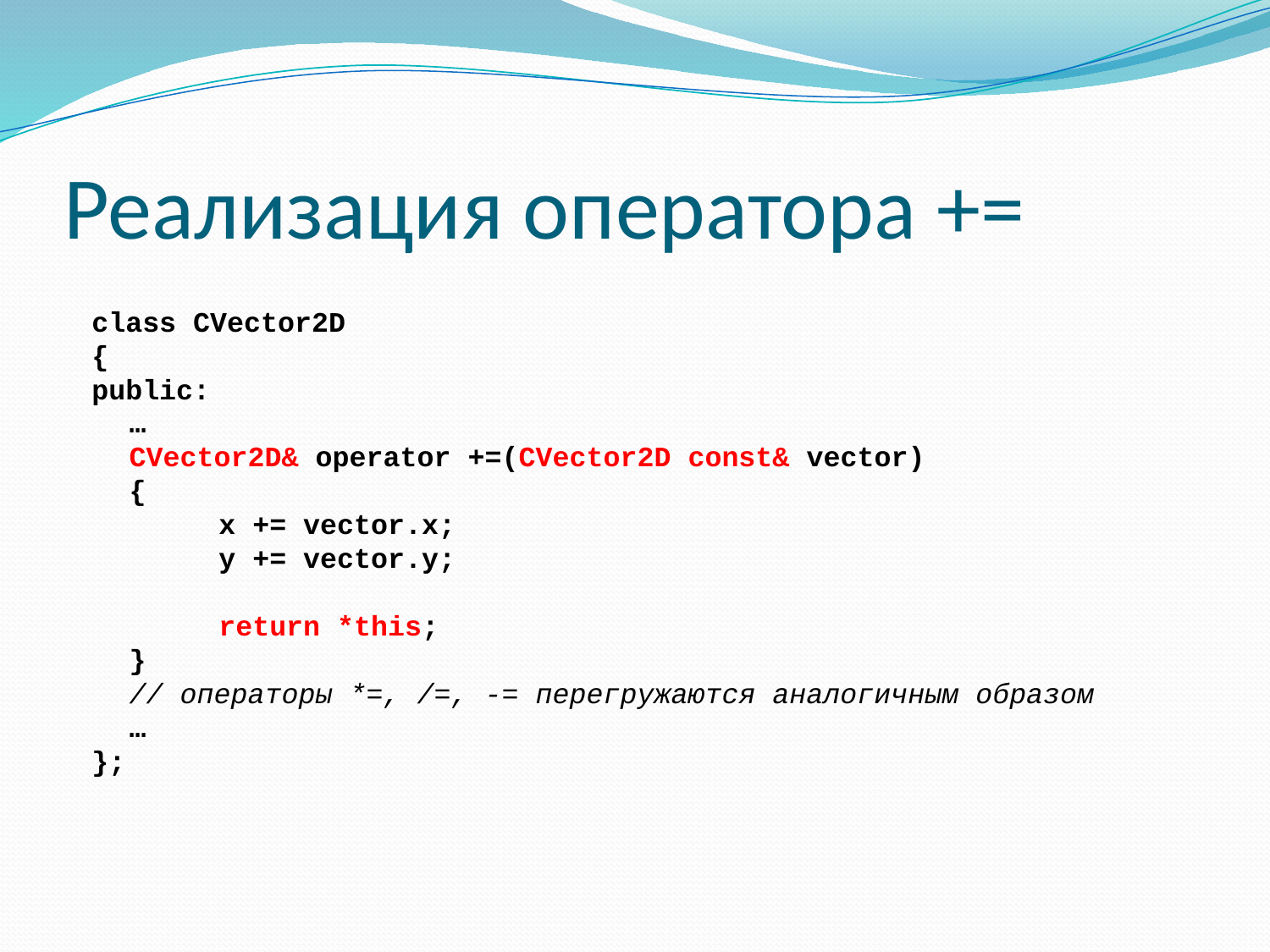

# Реализация оператора +=
class CVector2D
{
public:
	…
	CVector2D& operator +=(CVector2D const& vector)
	{
		x += vector.x;
		y += vector.y;

		return *this;
	}
	// операторы *=, /=, -= перегружаются аналогичным образом
	…
};